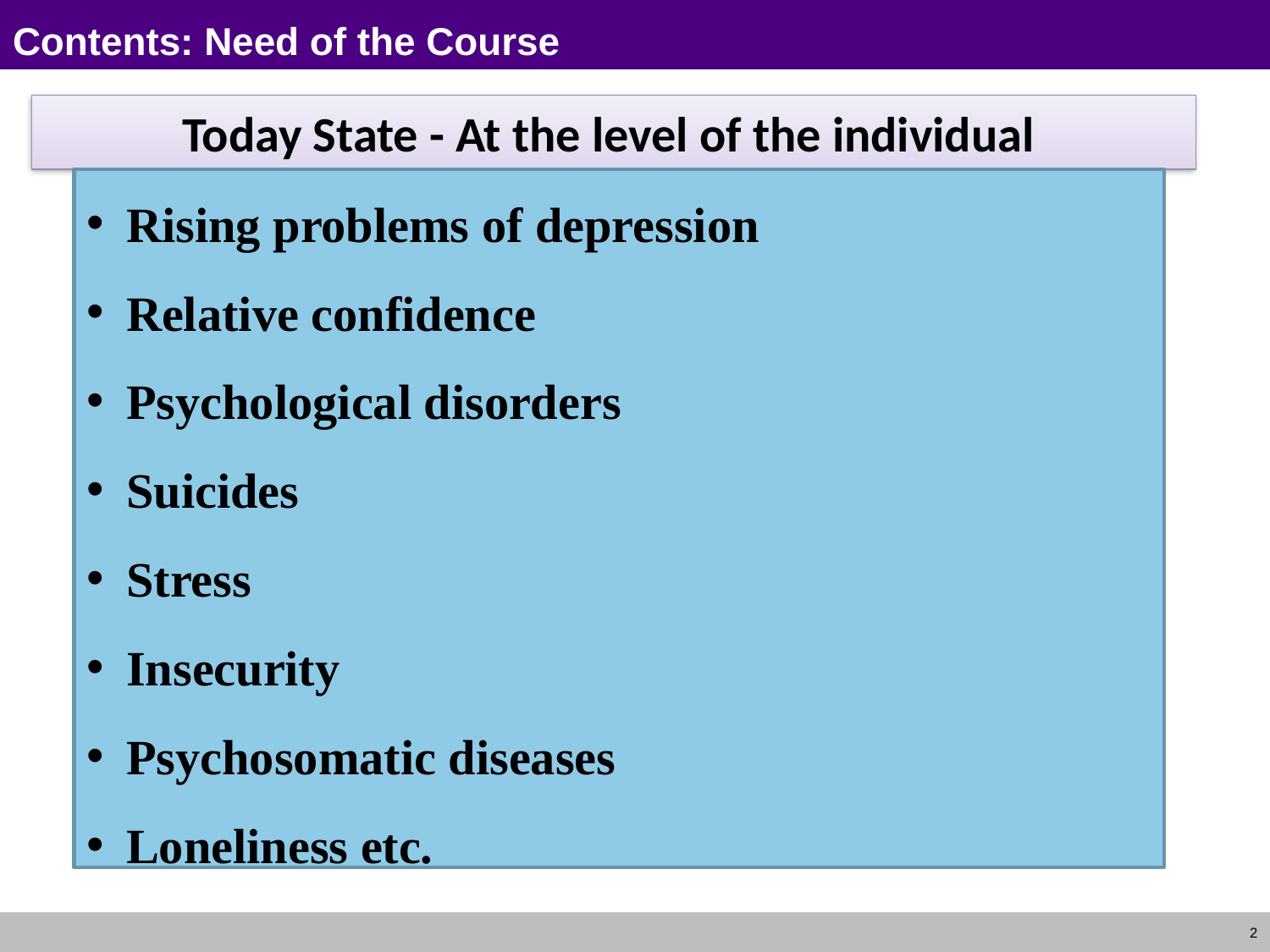

# Contents: Need of the Course
Today State - At the level of the individual
Rising problems of depression
Relative confidence
Psychological disorders
Suicides
Stress
Insecurity
Psychosomatic diseases
Loneliness etc.